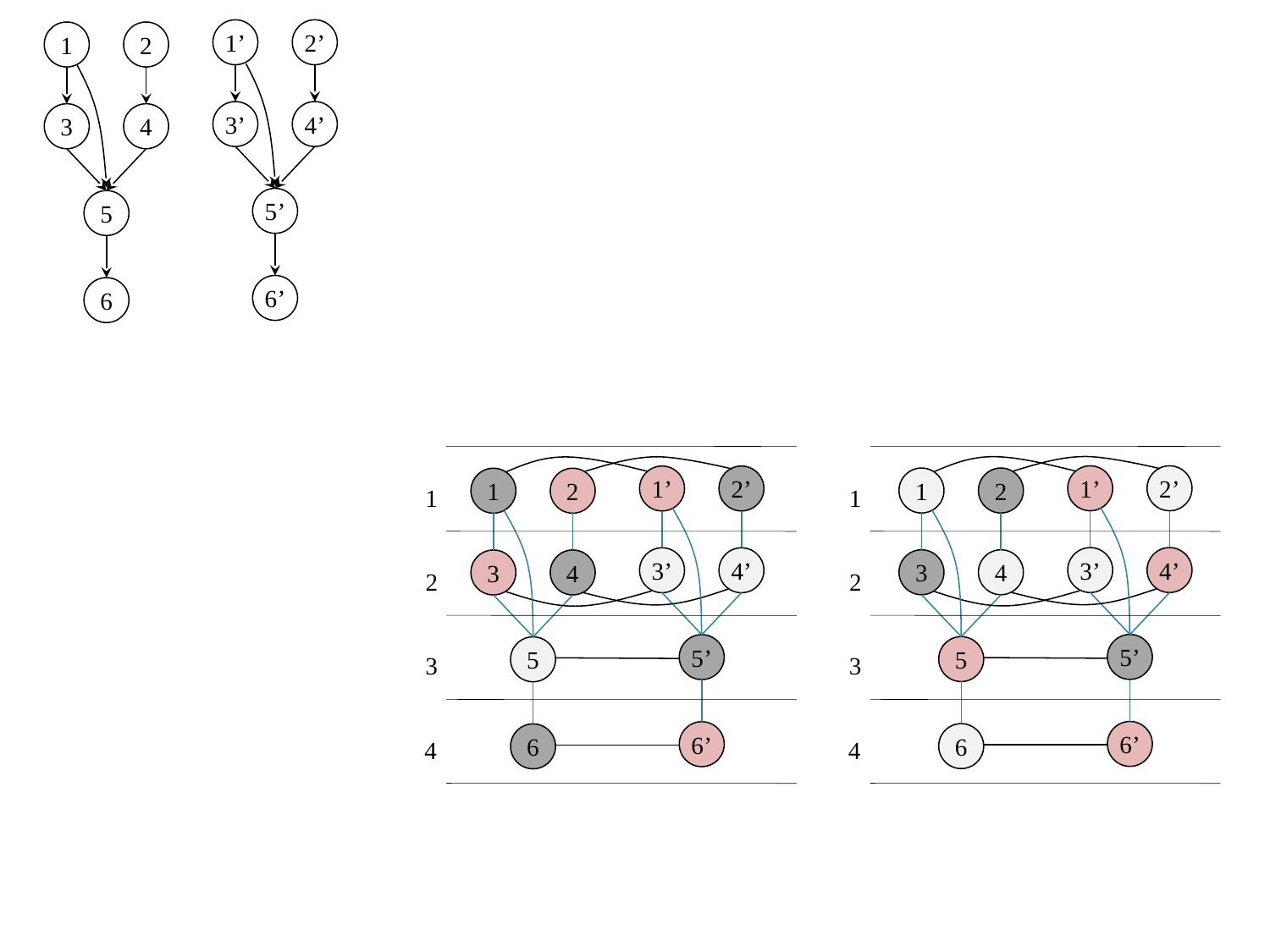

1’
2’
1
2

3’
4’
3
4
5’
5
6’
6

1’
2’
1’
2’
1
2
1
2
1
1

3’
4’
3’
4’
3
4
3
4
2
2

5’
5’
5
5
3
3

6’
6’
6
6
4
4